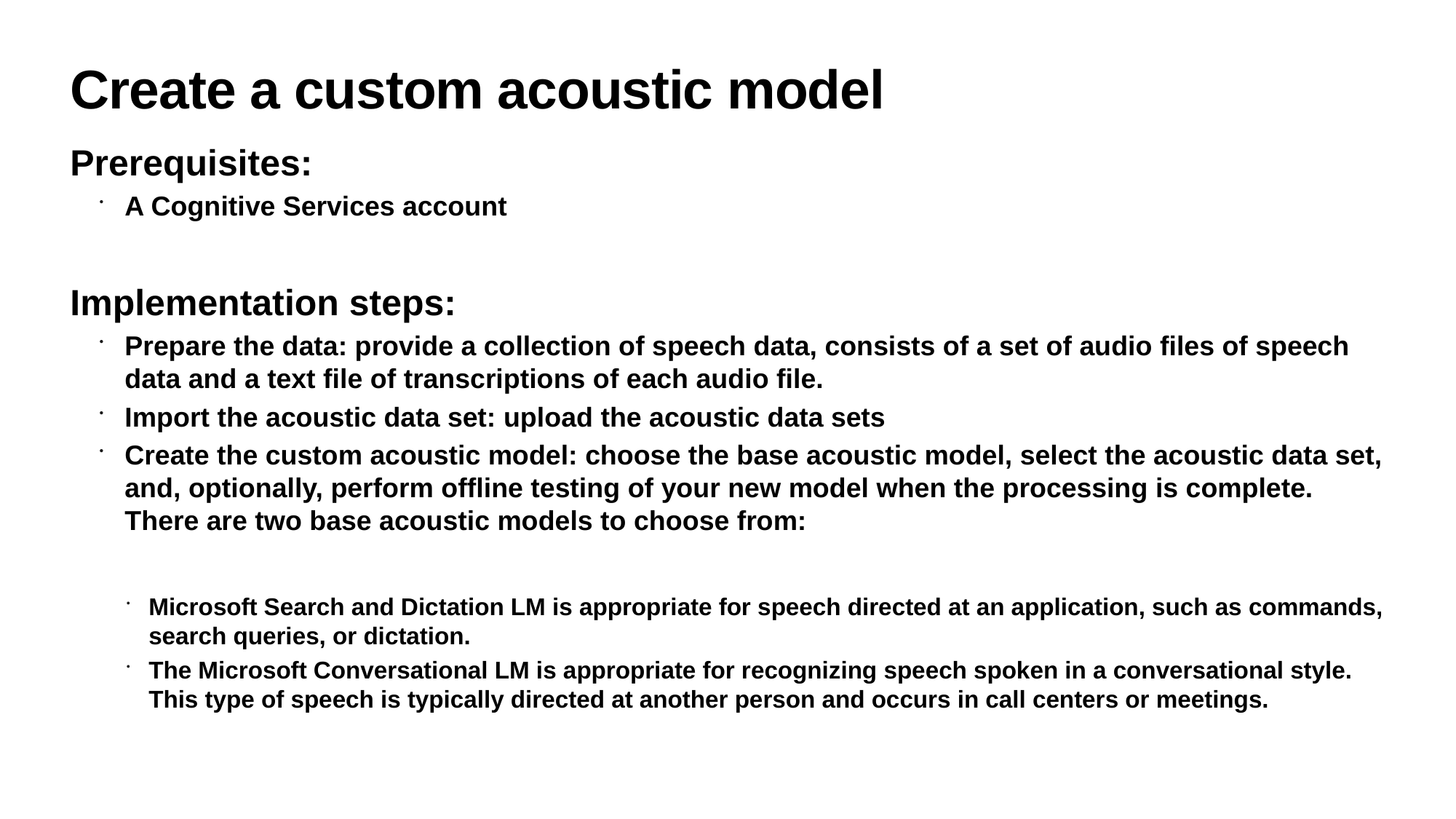

# Create a custom acoustic model
Prerequisites:
A Cognitive Services account

Implementation steps:
Prepare the data: provide a collection of speech data, consists of a set of audio files of speech data and a text file of transcriptions of each audio file.
Import the acoustic data set: upload the acoustic data sets
Create the custom acoustic model: choose the base acoustic model, select the acoustic data set, and, optionally, perform offline testing of your new model when the processing is complete. There are two base acoustic models to choose from:

Microsoft Search and Dictation LM is appropriate for speech directed at an application, such as commands, search queries, or dictation.
The Microsoft Conversational LM is appropriate for recognizing speech spoken in a conversational style. This type of speech is typically directed at another person and occurs in call centers or meetings.